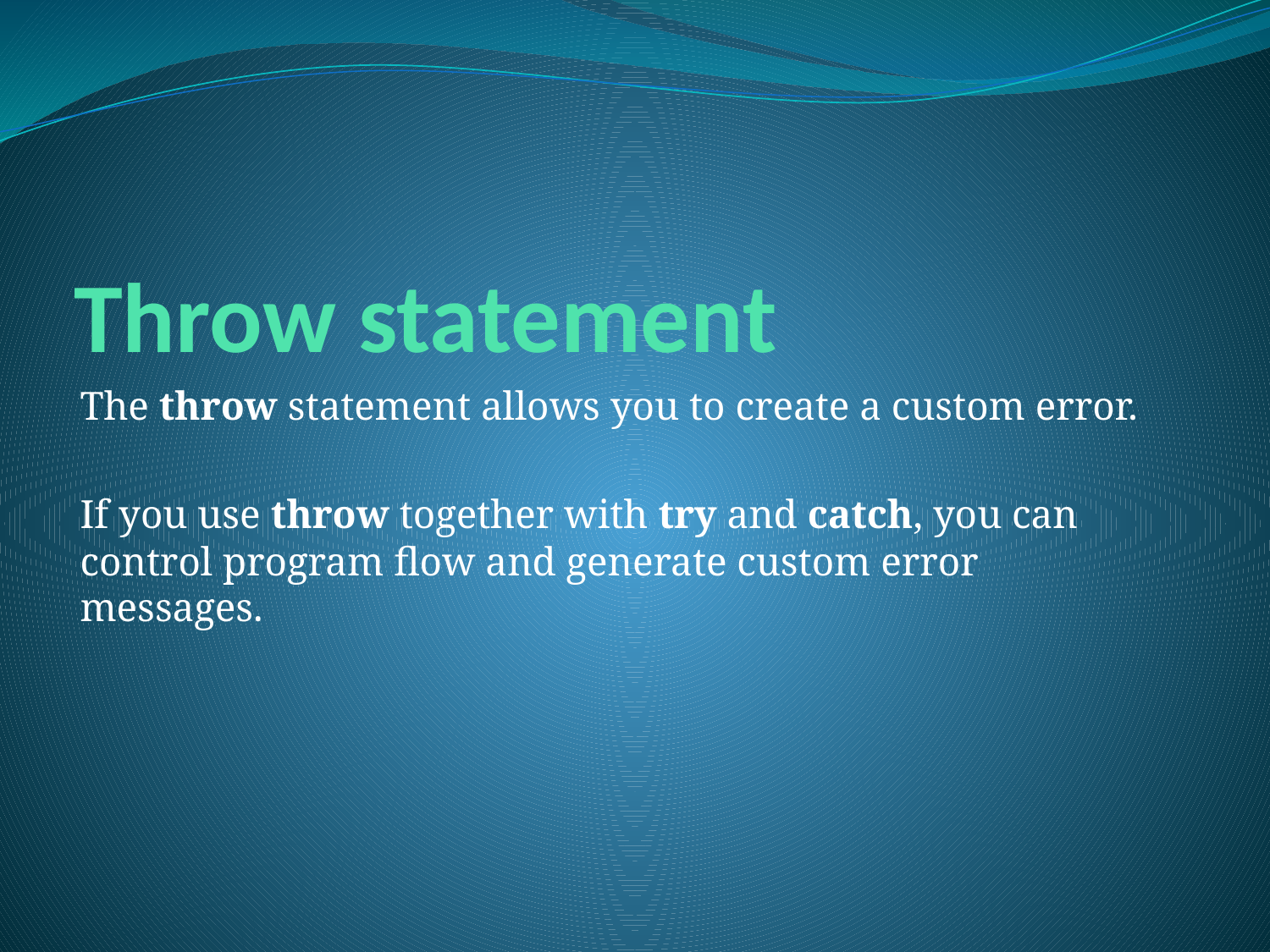

# Throw statement
The throw statement allows you to create a custom error.

If you use throw together with try and catch, you can control program flow and generate custom error messages.